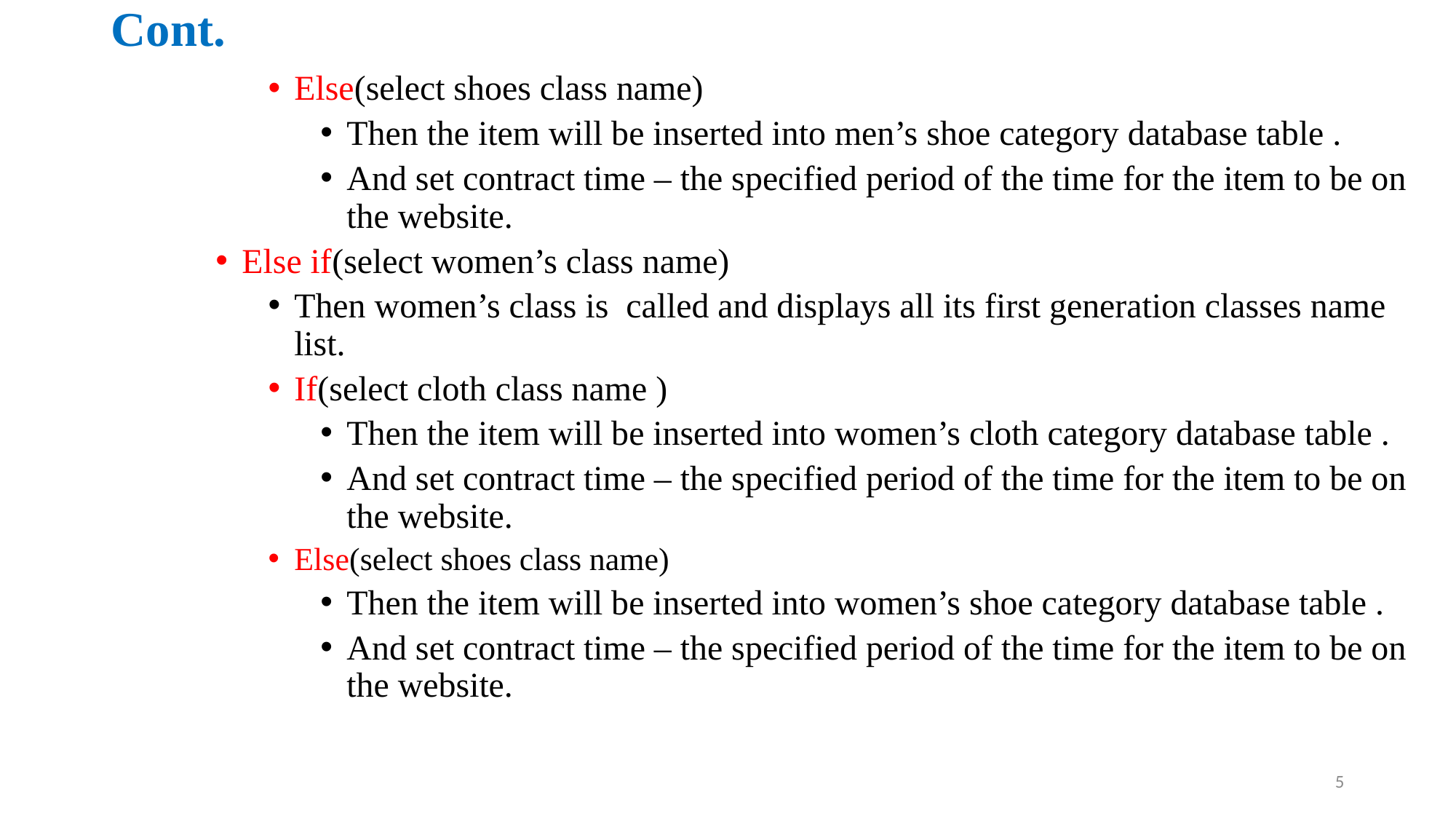

# Cont.
Else(select shoes class name)
Then the item will be inserted into men’s shoe category database table .
And set contract time – the specified period of the time for the item to be on the website.
Else if(select women’s class name)
Then women’s class is  called and displays all its first generation classes name list.
If(select cloth class name )
Then the item will be inserted into women’s cloth category database table .
And set contract time – the specified period of the time for the item to be on the website.
Else(select shoes class name)
Then the item will be inserted into women’s shoe category database table .
And set contract time – the specified period of the time for the item to be on the website.

5